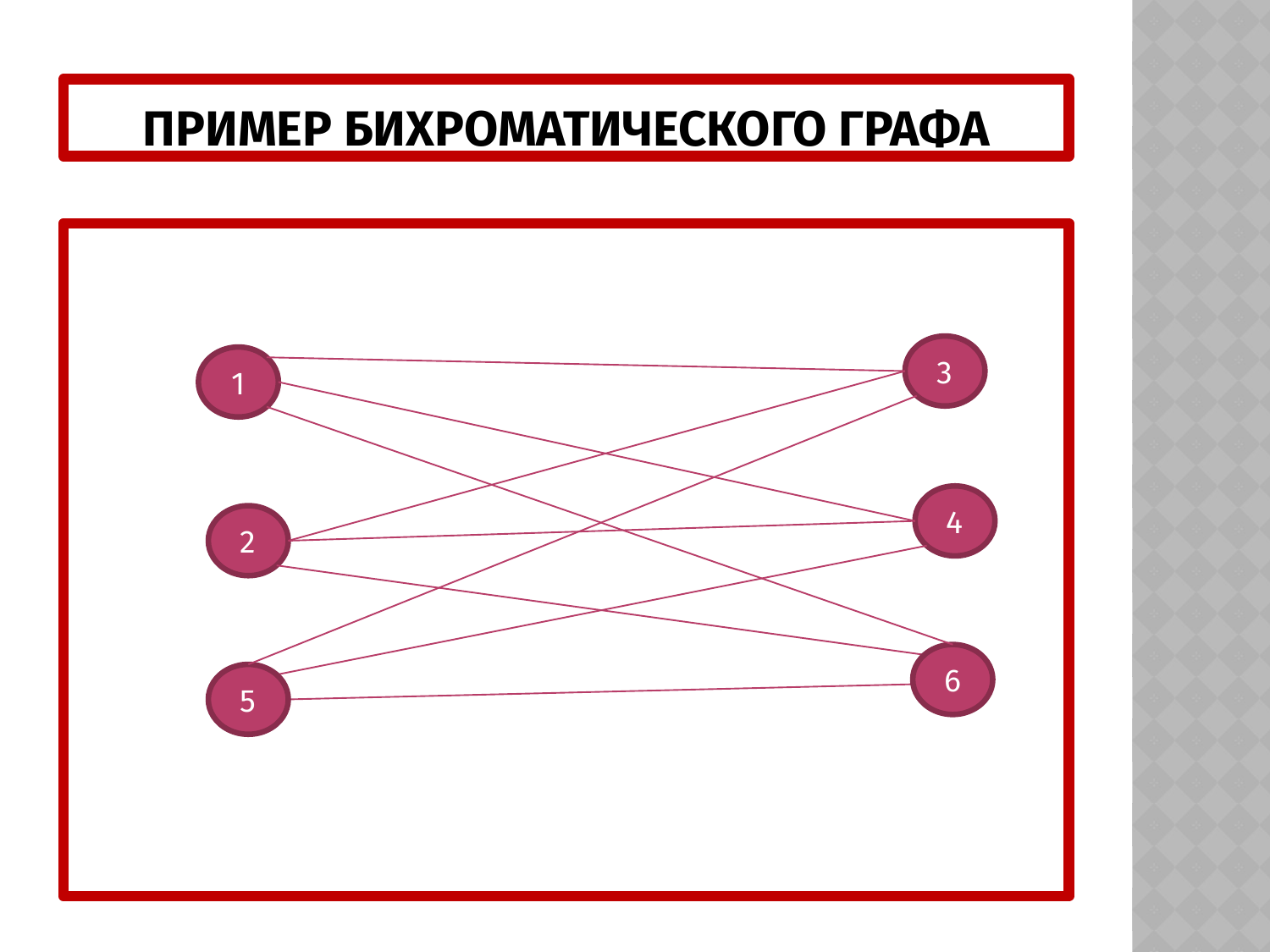

# Пример бихроматического графа

3
1
4
2
6
5